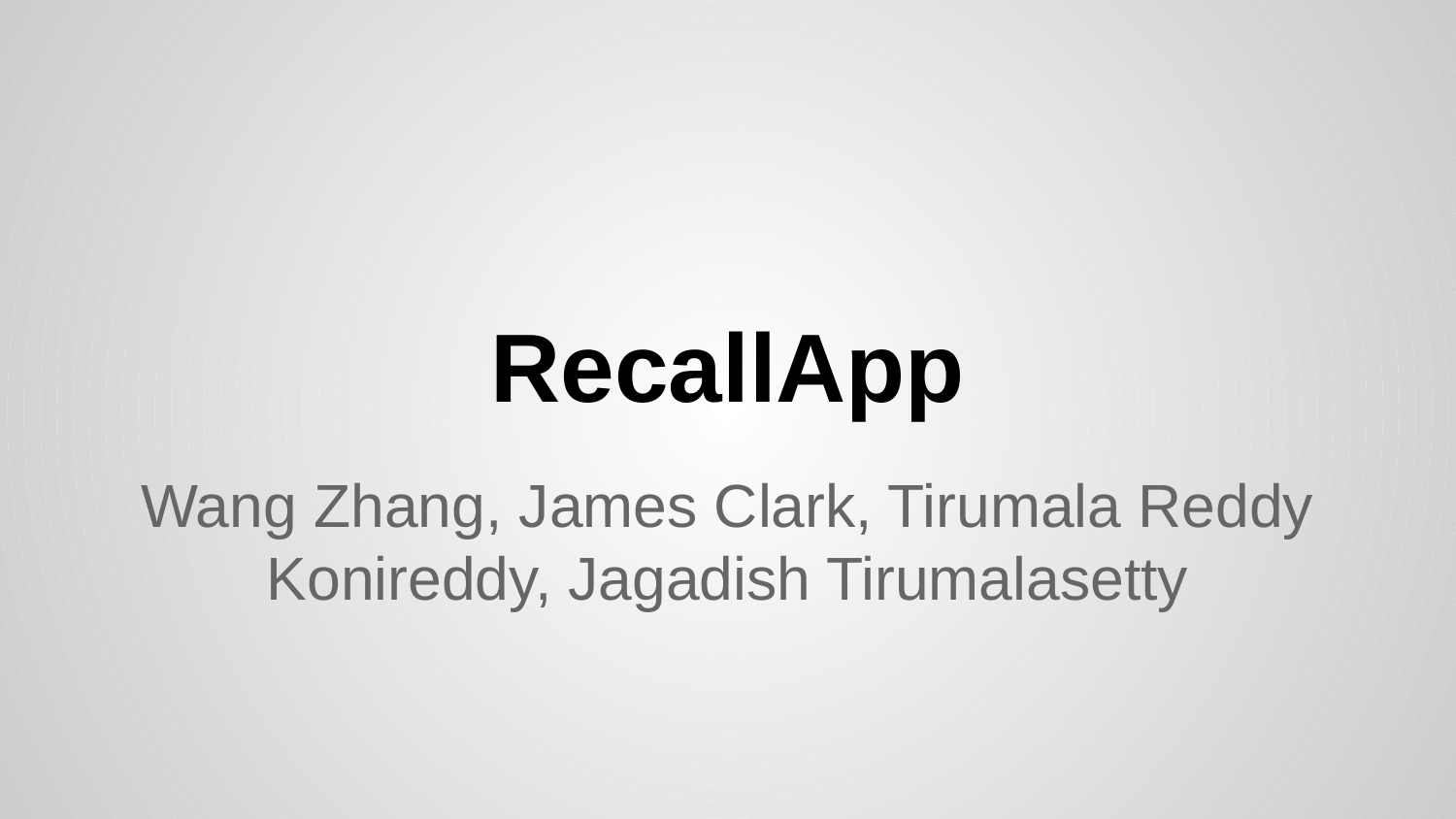

# RecallApp
Wang Zhang, James Clark, Tirumala Reddy Konireddy, Jagadish Tirumalasetty